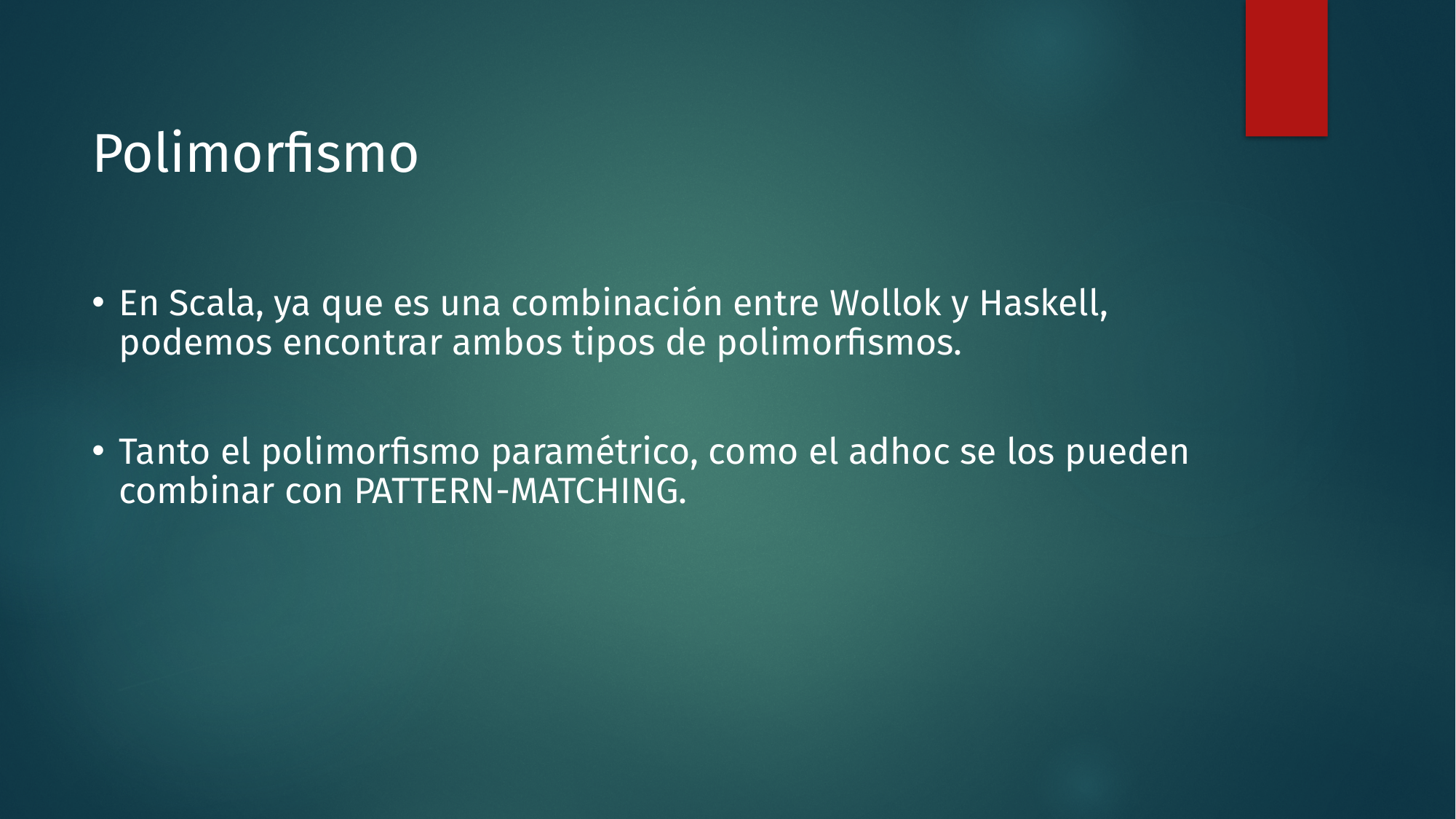

Polimorfismo
En Scala, ya que es una combinación entre Wollok y Haskell, podemos encontrar ambos tipos de polimorfismos.

Tanto el polimorfismo paramétrico, como el adhoc se los pueden combinar con PATTERN-MATCHING.